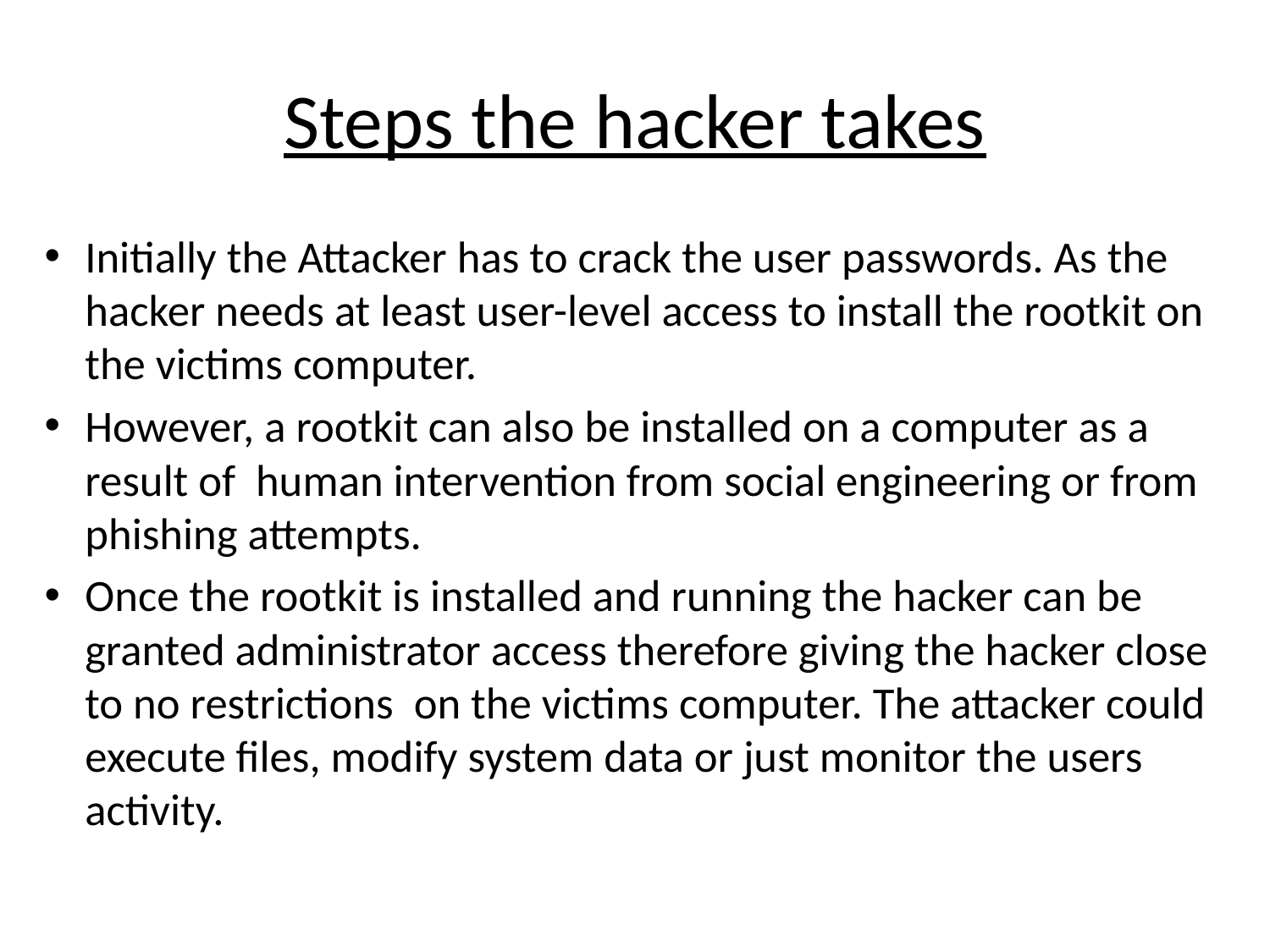

# Steps the hacker takes
Initially the Attacker has to crack the user passwords. As the hacker needs at least user-level access to install the rootkit on the victims computer.
However, a rootkit can also be installed on a computer as a result of  human intervention from social engineering or from phishing attempts.
Once the rootkit is installed and running the hacker can be granted administrator access therefore giving the hacker close to no restrictions  on the victims computer. The attacker could execute files, modify system data or just monitor the users activity.